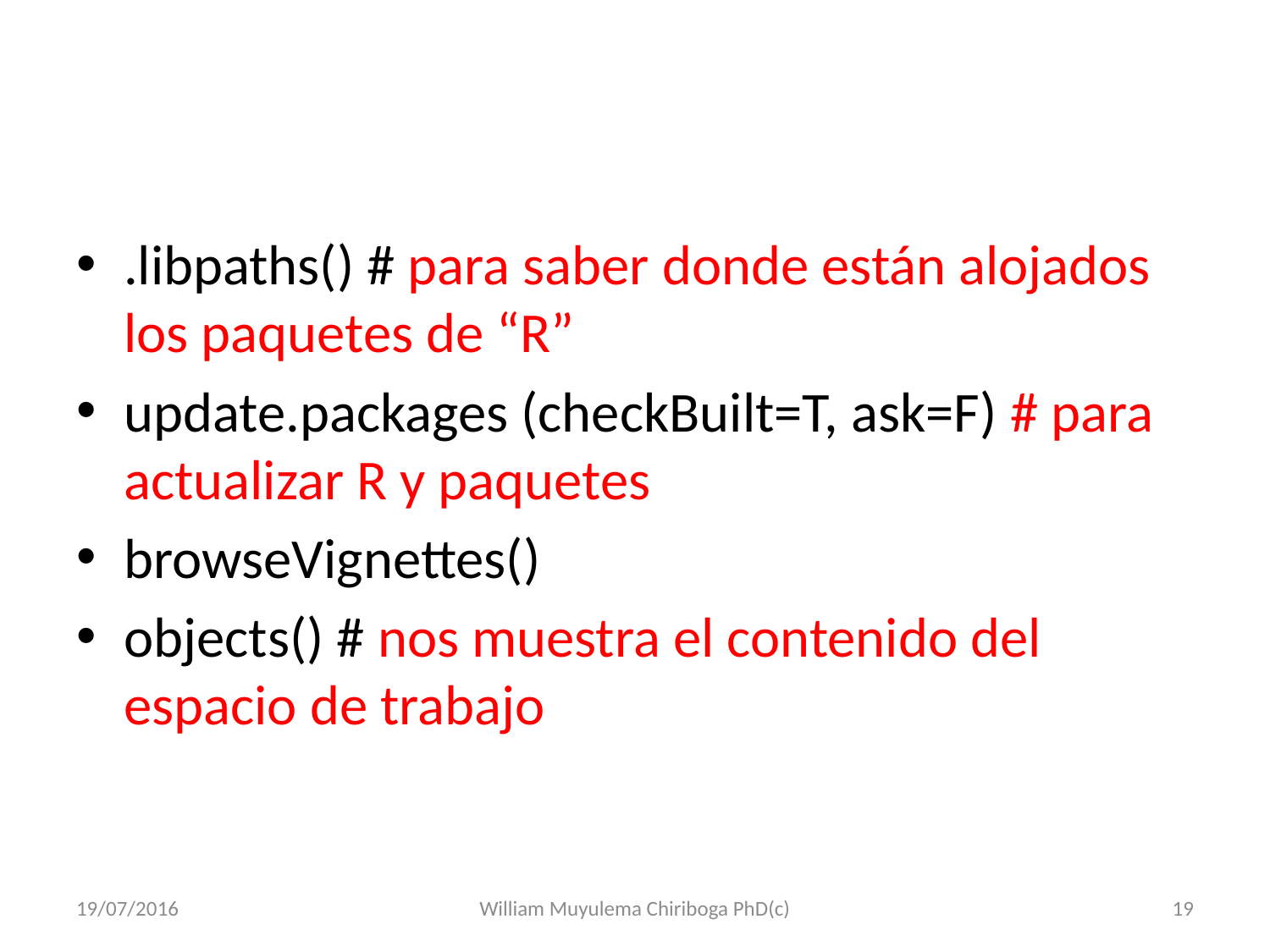

#
.libpaths() # para saber donde están alojados los paquetes de “R”
update.packages (checkBuilt=T, ask=F) # para actualizar R y paquetes
browseVignettes()
objects() # nos muestra el contenido del espacio de trabajo

19/07/2016
William Muyulema Chiriboga PhD(c)
19